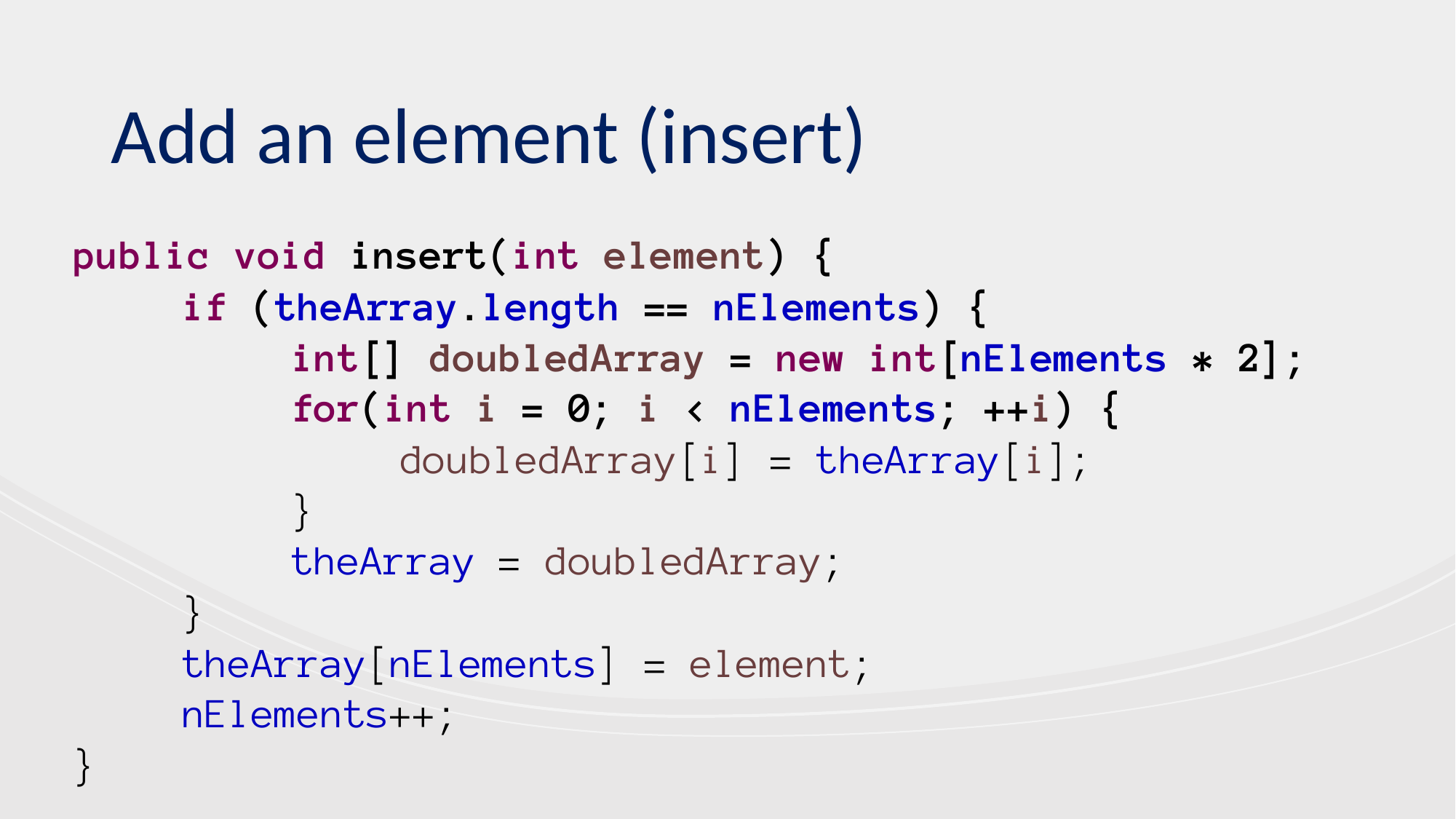

Add an element (insert)
public void insert(int element) {
	if (theArray.length == nElements) {
		int[] doubledArray = new int[nElements * 2];
		for(int i = 0; i < nElements; ++i) {
			doubledArray[i] = theArray[i];
		}
		theArray = doubledArray;
	}
	theArray[nElements] = element;
	nElements++;
}